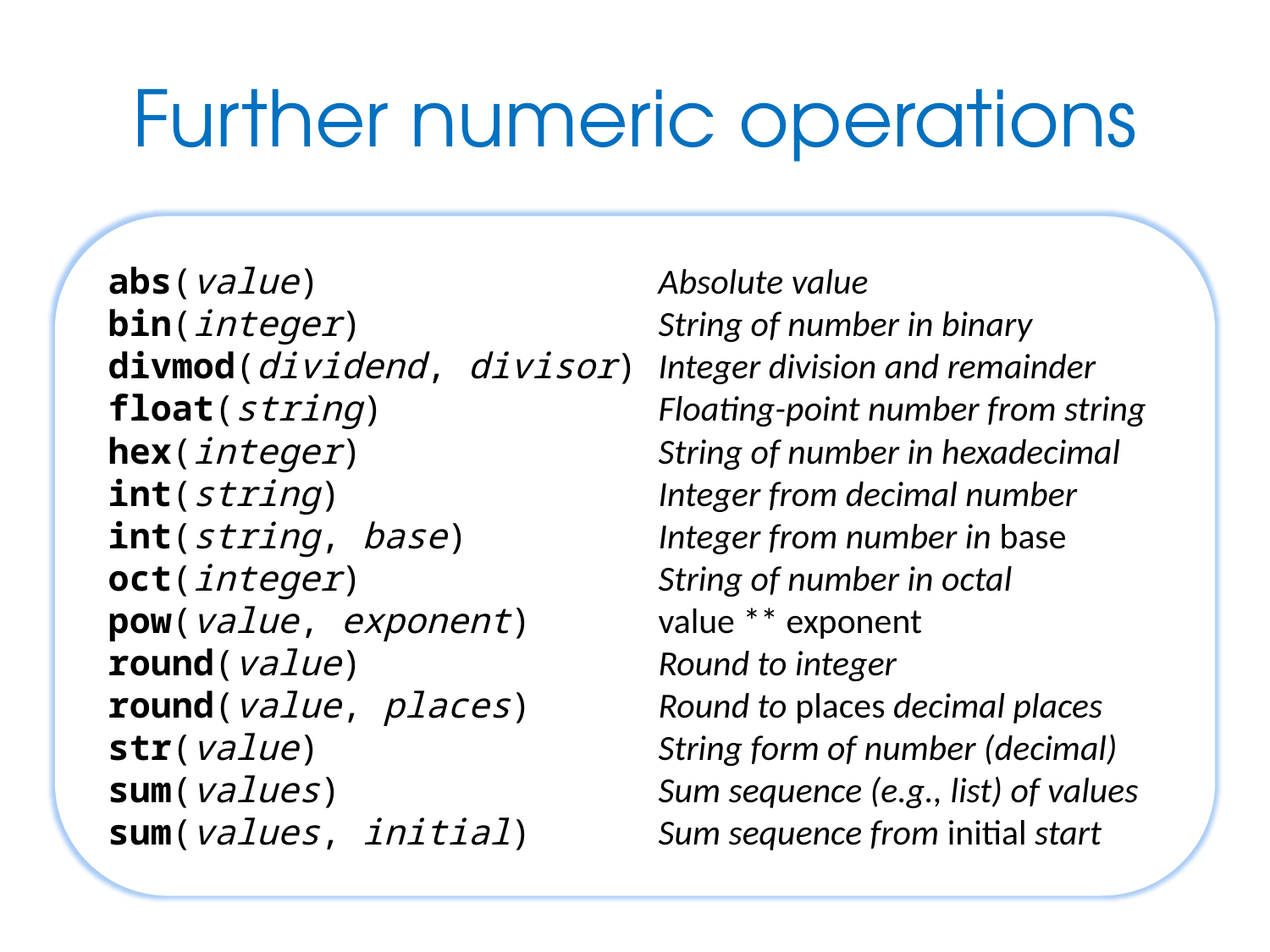

# Further numeric operations
abs(value)                Absolute value
bin(integer)              String of number in binary
divmod(dividend, divisor) Integer division and remainder
float(string)             Floating-point number from string
hex(integer)              String of number in hexadecimal
int(string)               Integer from decimal number
int(string, base)         Integer from number in base
oct(integer)              String of number in octal
pow(value, exponent)      value ** exponent
round(value)              Round to integer
round(value, places)      Round to places decimal places
str(value)                String form of number (decimal)
sum(values)               Sum sequence (e.g., list) of values
sum(values, initial)      Sum sequence from initial start